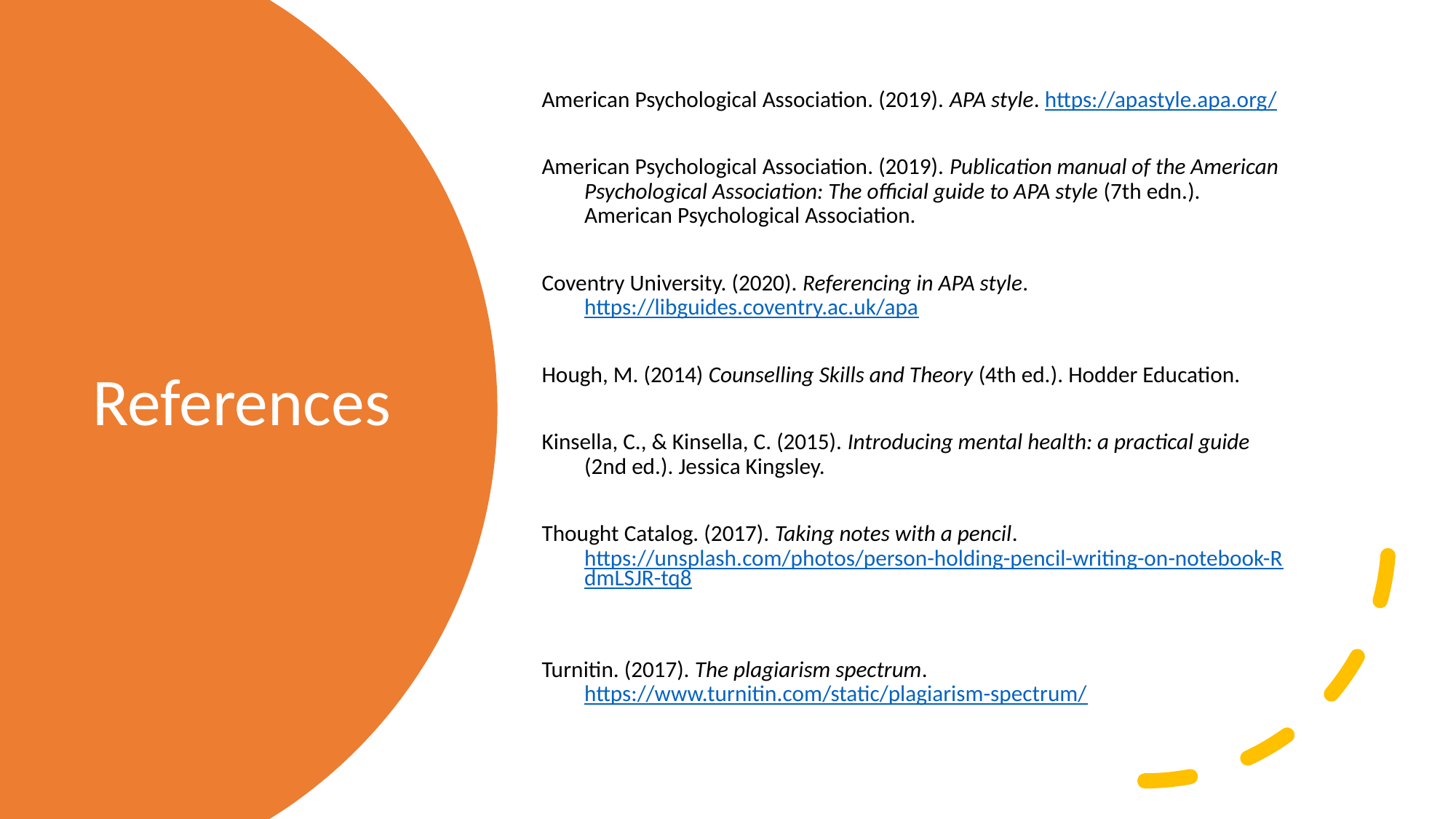

American Psychological Association. (2019). APA style. https://apastyle.apa.org/

American Psychological Association. (2019). Publication manual of the American Psychological Association: The official guide to APA style (7th edn.). American Psychological Association.

Coventry University. (2020). Referencing in APA style. https://libguides.coventry.ac.uk/apa

Hough, M. (2014) Counselling Skills and Theory (4th ed.). Hodder Education.

Kinsella, C., & Kinsella, C. (2015). Introducing mental health: a practical guide (2nd ed.). Jessica Kingsley.

Thought Catalog. (2017). Taking notes with a pencil. https://unsplash.com/photos/person-holding-pencil-writing-on-notebook-RdmLSJR-tq8

Turnitin. (2017). The plagiarism spectrum. https://www.turnitin.com/static/plagiarism-spectrum/

# References